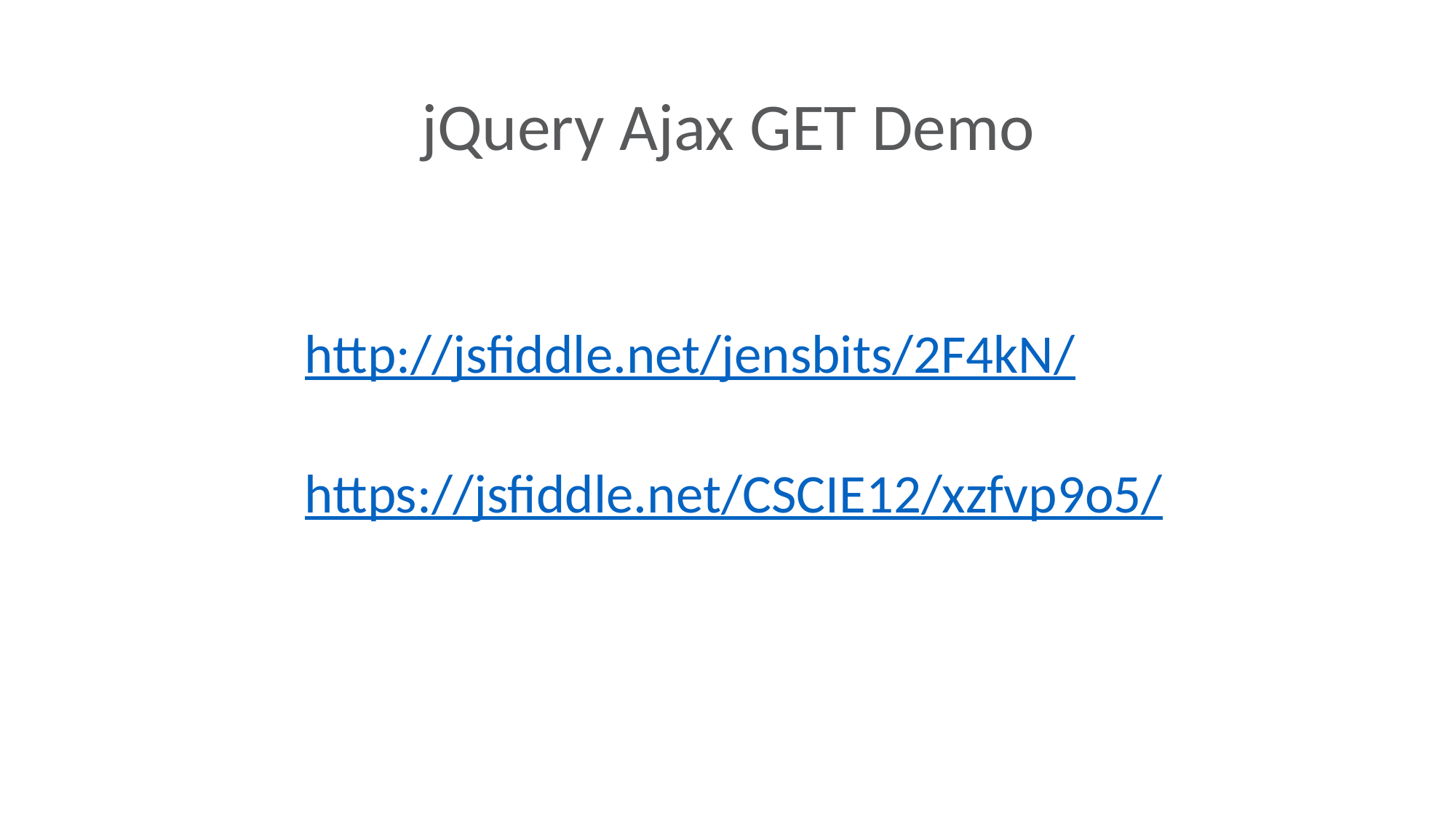

# jQuery Ajax GET Demo
http://jsfiddle.net/jensbits/2F4kN/
https://jsfiddle.net/CSCIE12/xzfvp9o5/
12